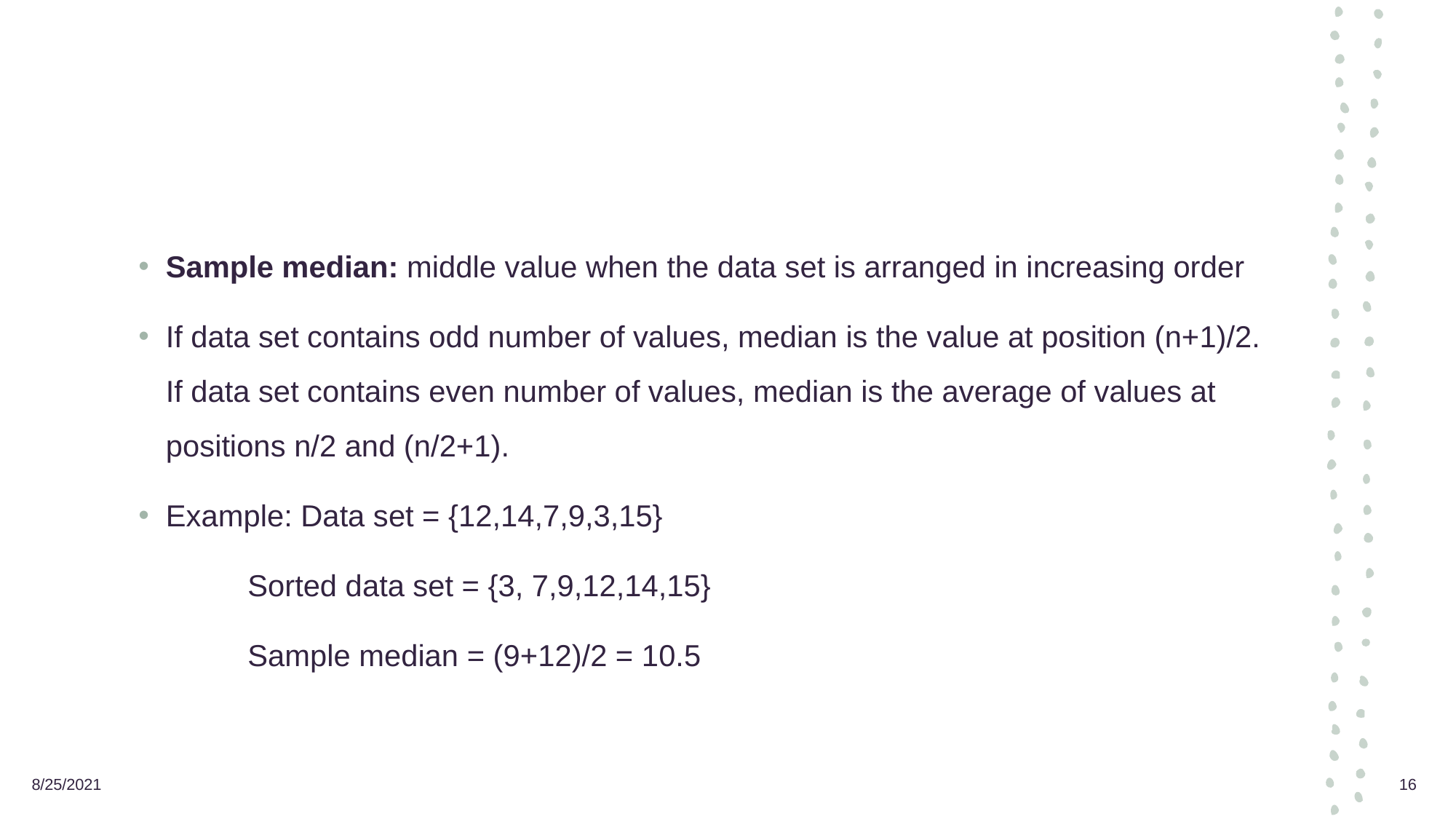

#
Sample median: middle value when the data set is arranged in increasing order
If data set contains odd number of values, median is the value at position (n+1)/2. If data set contains even number of values, median is the average of values at positions n/2 and (n/2+1).
Example: Data set = {12,14,7,9,3,15}
	Sorted data set = {3, 7,9,12,14,15}
	Sample median = (9+12)/2 = 10.5
8/25/2021
16